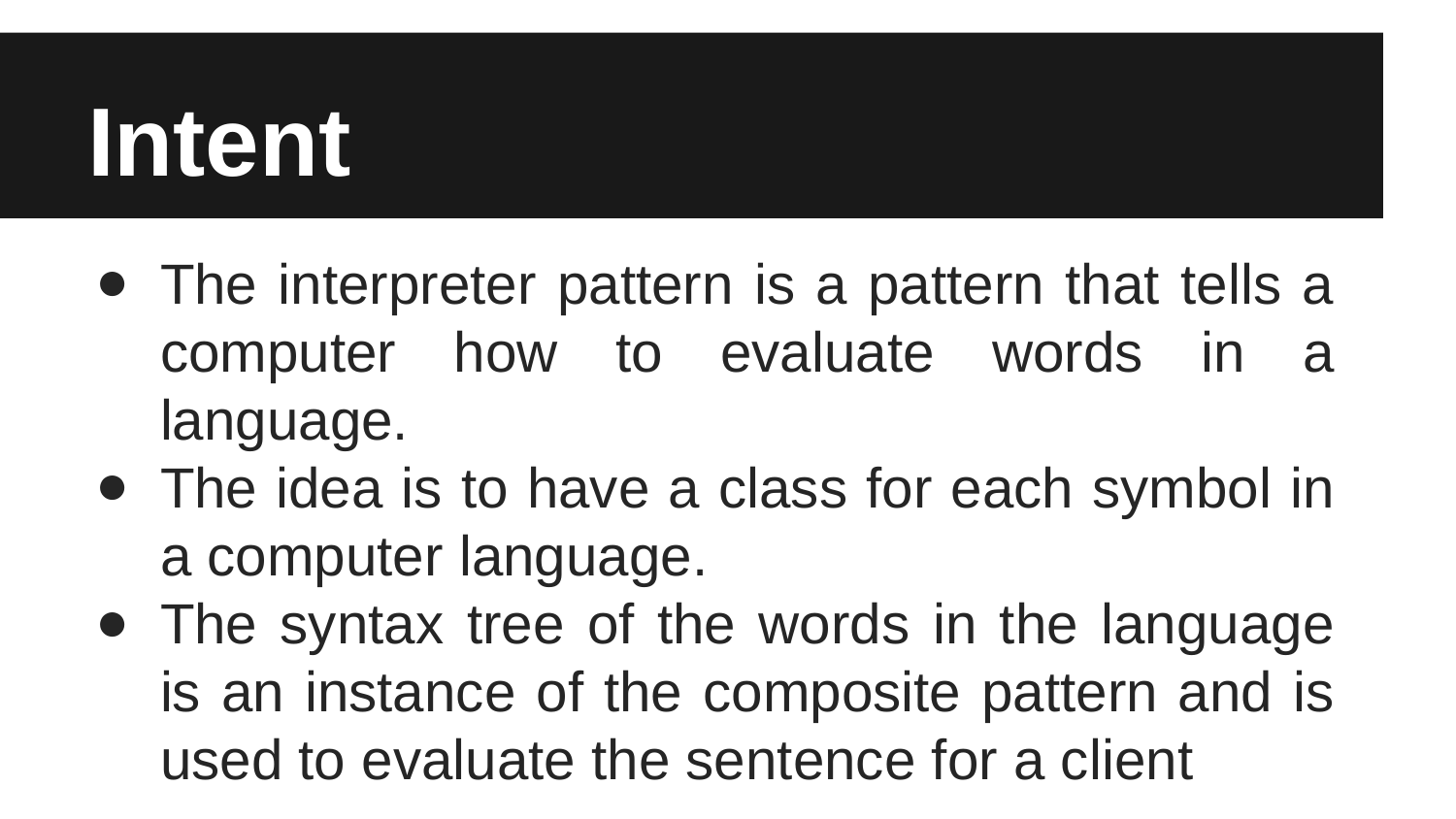

# Intent
The interpreter pattern is a pattern that tells a computer how to evaluate words in a language.
The idea is to have a class for each symbol in a computer language.
The syntax tree of the words in the language is an instance of the composite pattern and is used to evaluate the sentence for a client